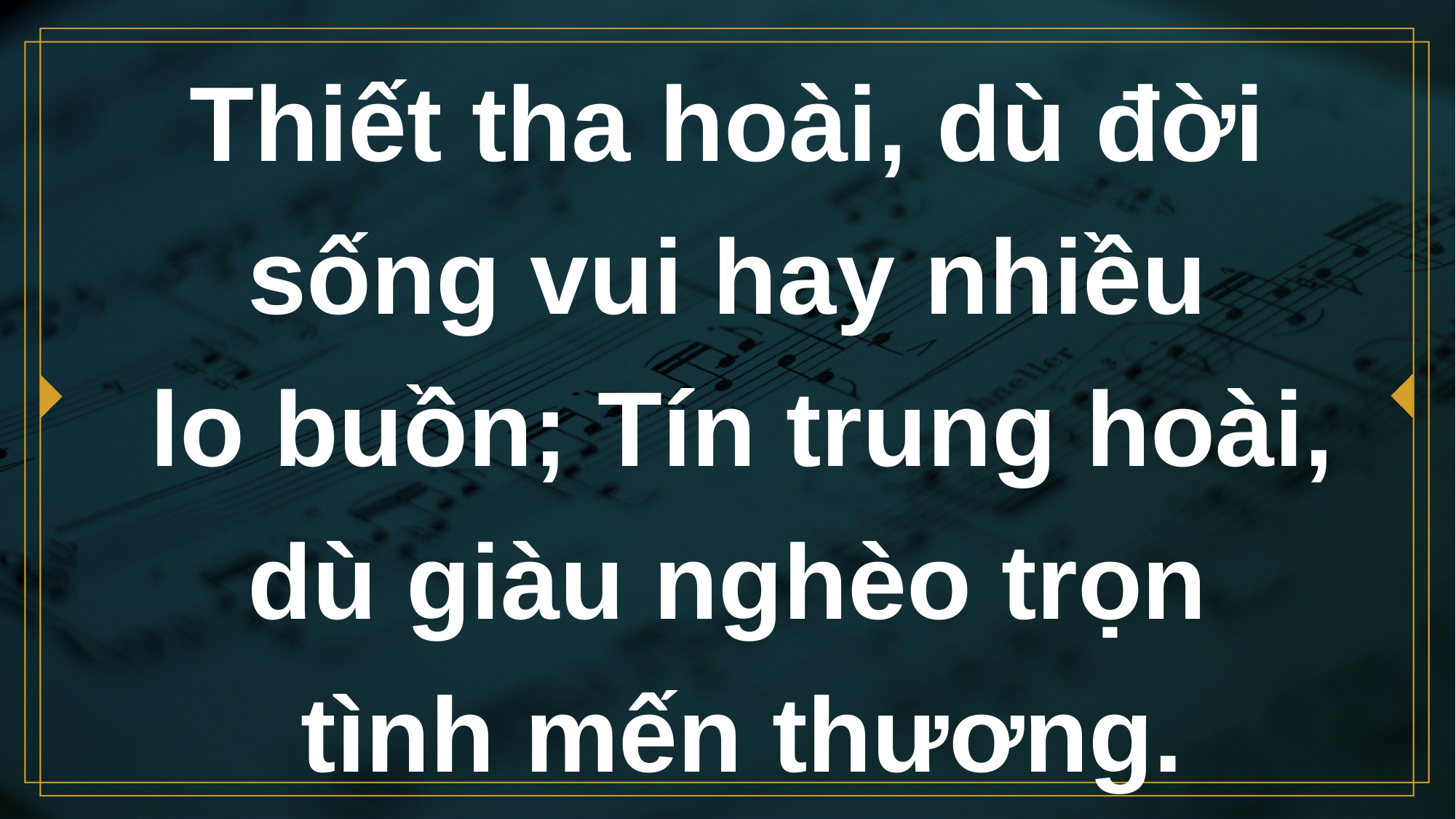

# Thiết tha hoài, dù đời sống vui hay nhiều lo buồn; Tín trung hoài, dù giàu nghèo trọn tình mến thương.